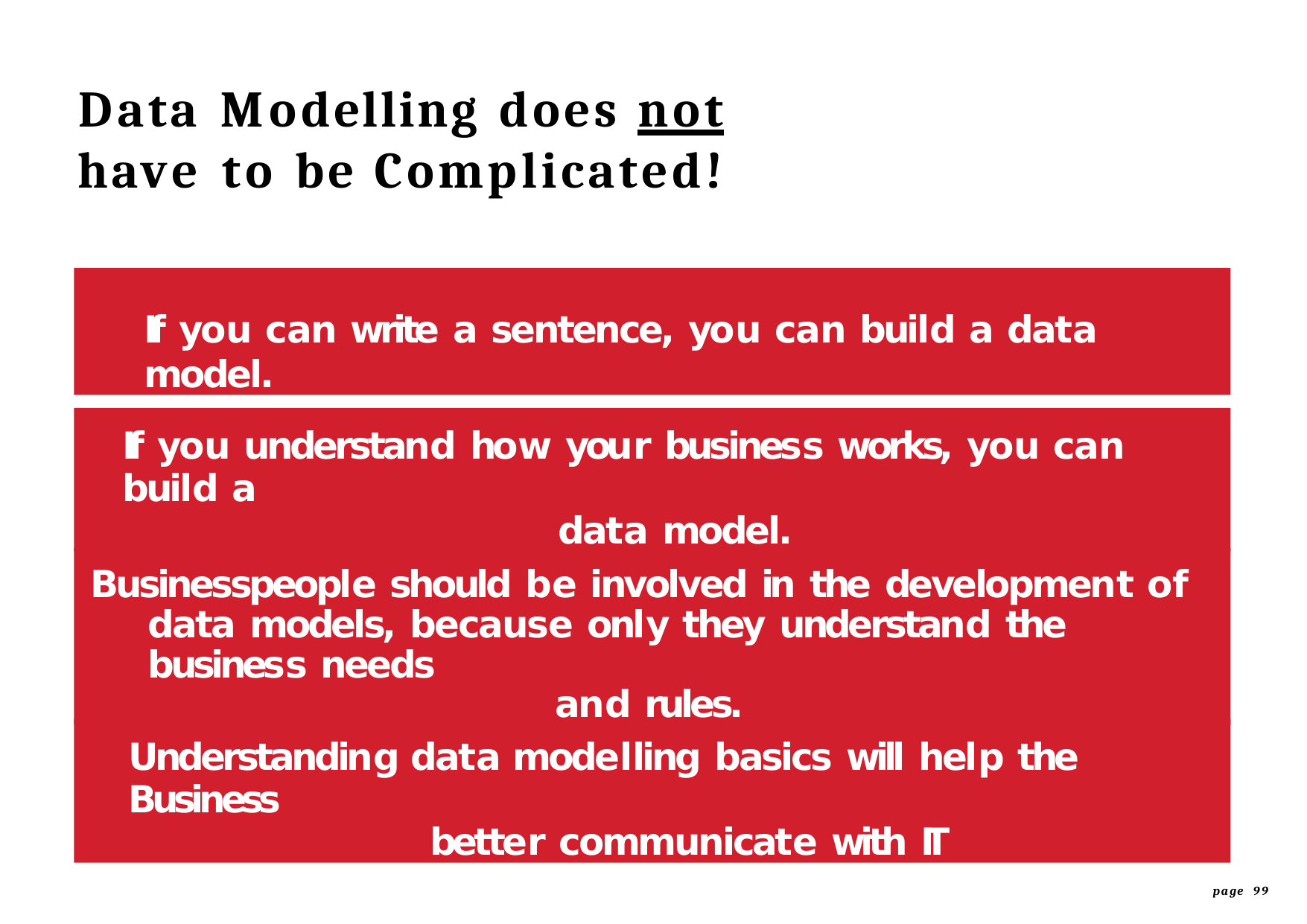

# Data	Modelling	does	not
have	to	be	Complicated!

If you can write a sentence, you can build a data model.
If you understand how your business works, you can build a
data model.
Businesspeople should be involved in the development of data models, because only they understand the business needs
and rules.
Understanding data modelling basics will help the Business
better communicate with IT
page   99